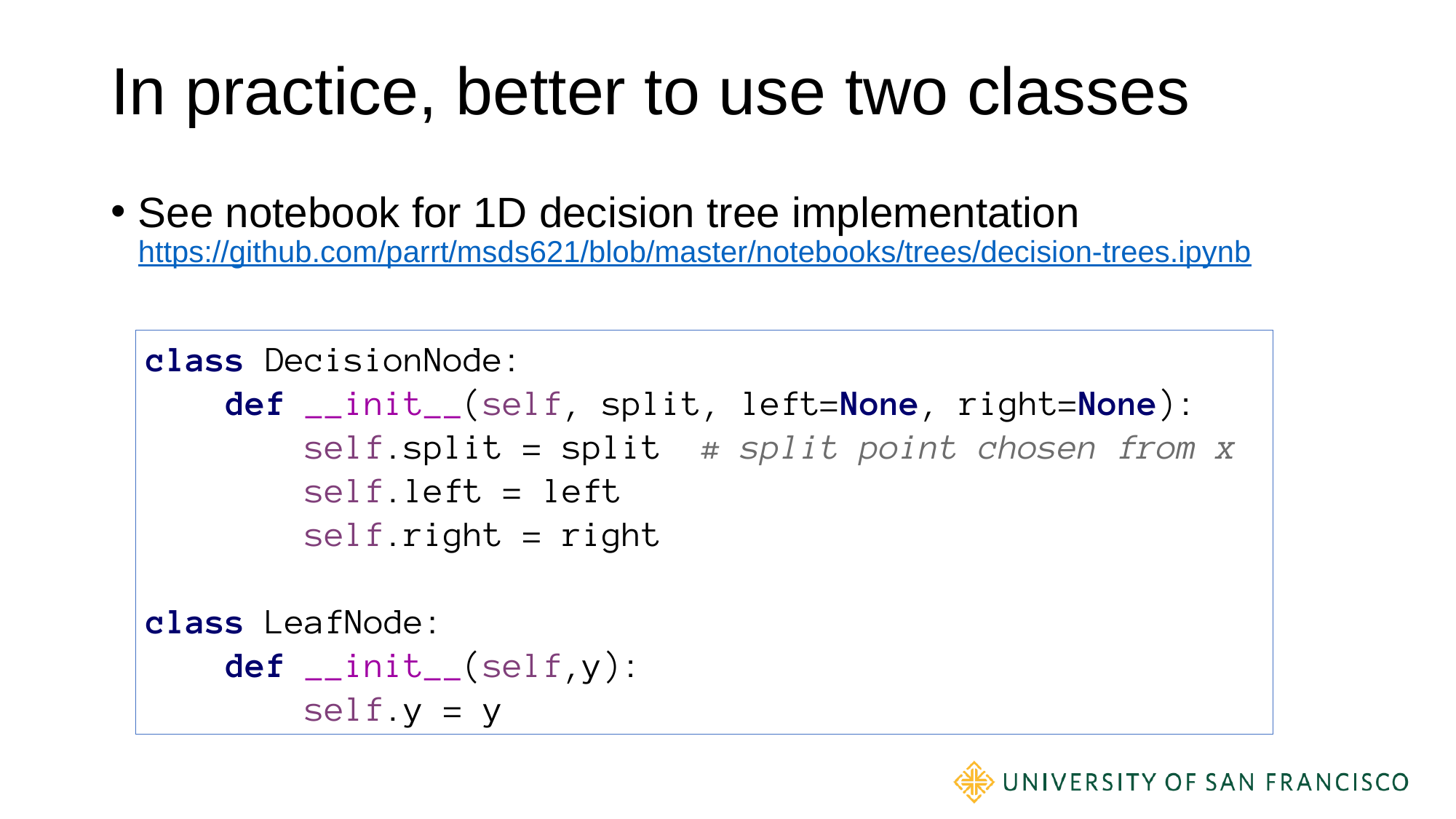

# In practice, better to use two classes
See notebook for 1D decision tree implementation
https://github.com/parrt/msds621/blob/master/notebooks/trees/decision-trees.ipynb
class DecisionNode:
    def __init__(self, split, left=None, right=None):
        self.split = split  # split point chosen from x
        self.left = left
        self.right = right

class LeafNode:
    def __init__(self,y):
        self.y = y